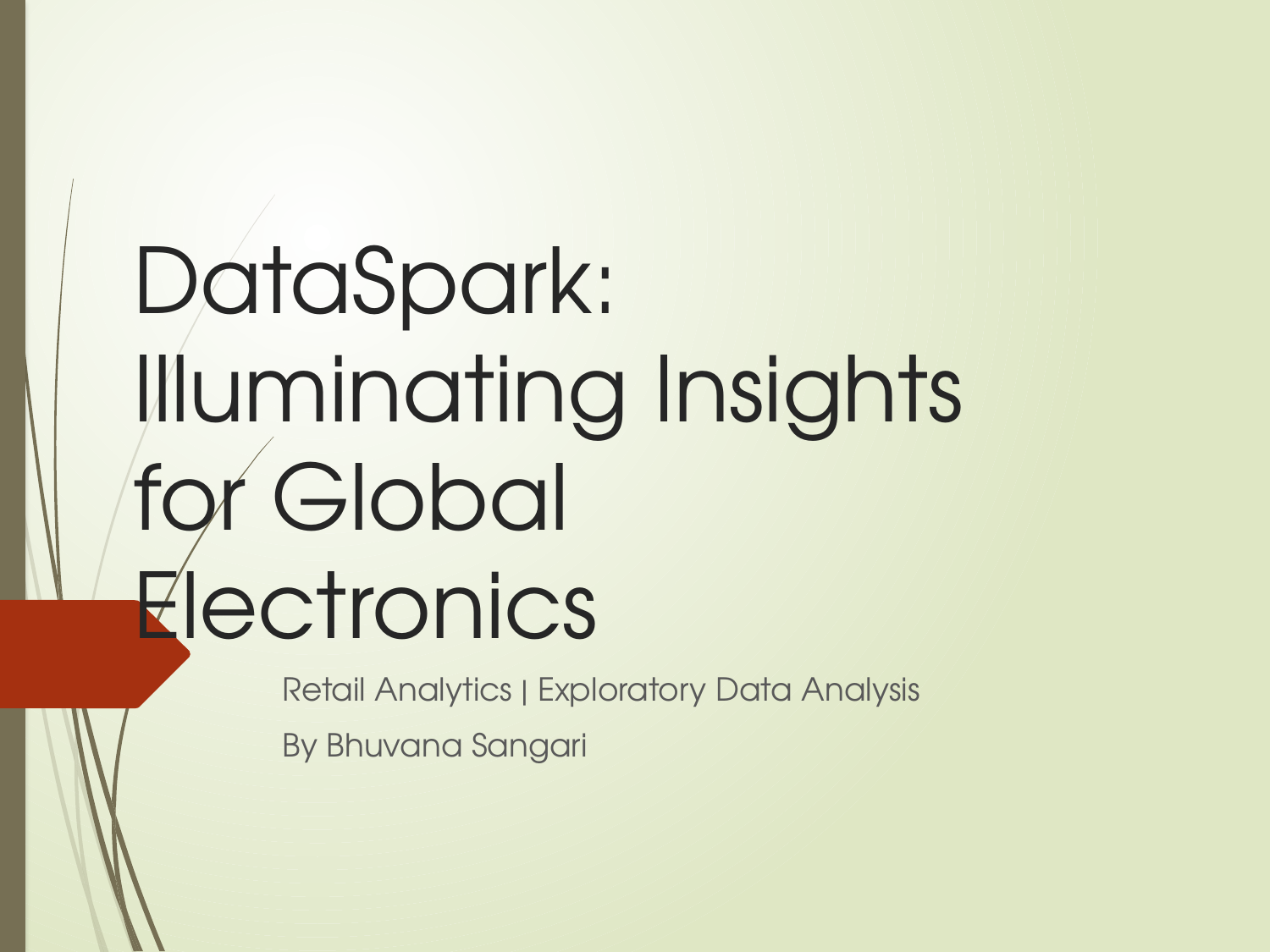

# DataSpark: Illuminating Insights for Global Electronics
Retail Analytics | Exploratory Data Analysis
By Bhuvana Sangari